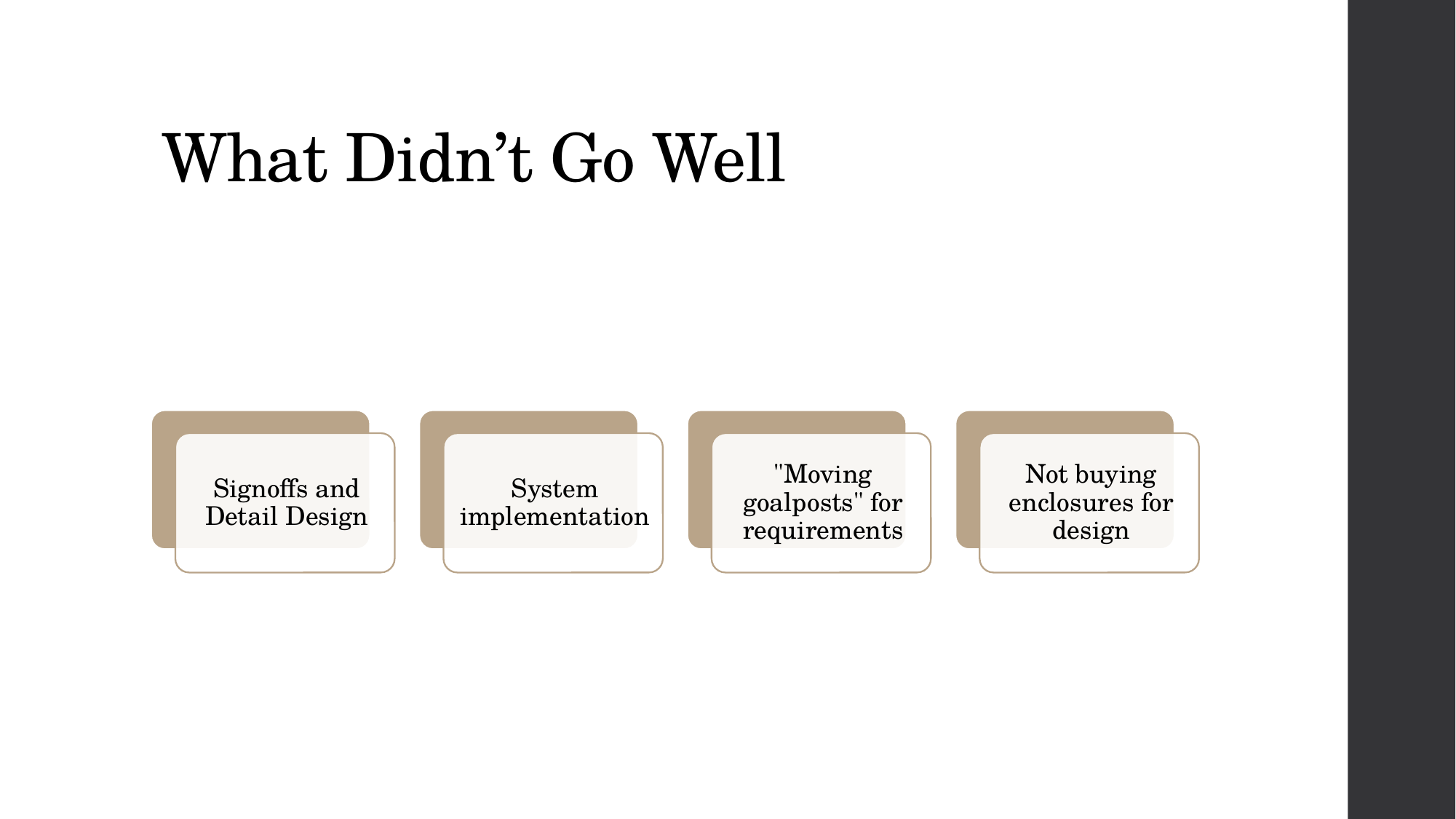

# What Didn’t Go Well
Signoffs and Detail Design
System implementation
"Moving goalposts" for requirements
Not buying enclosures for design